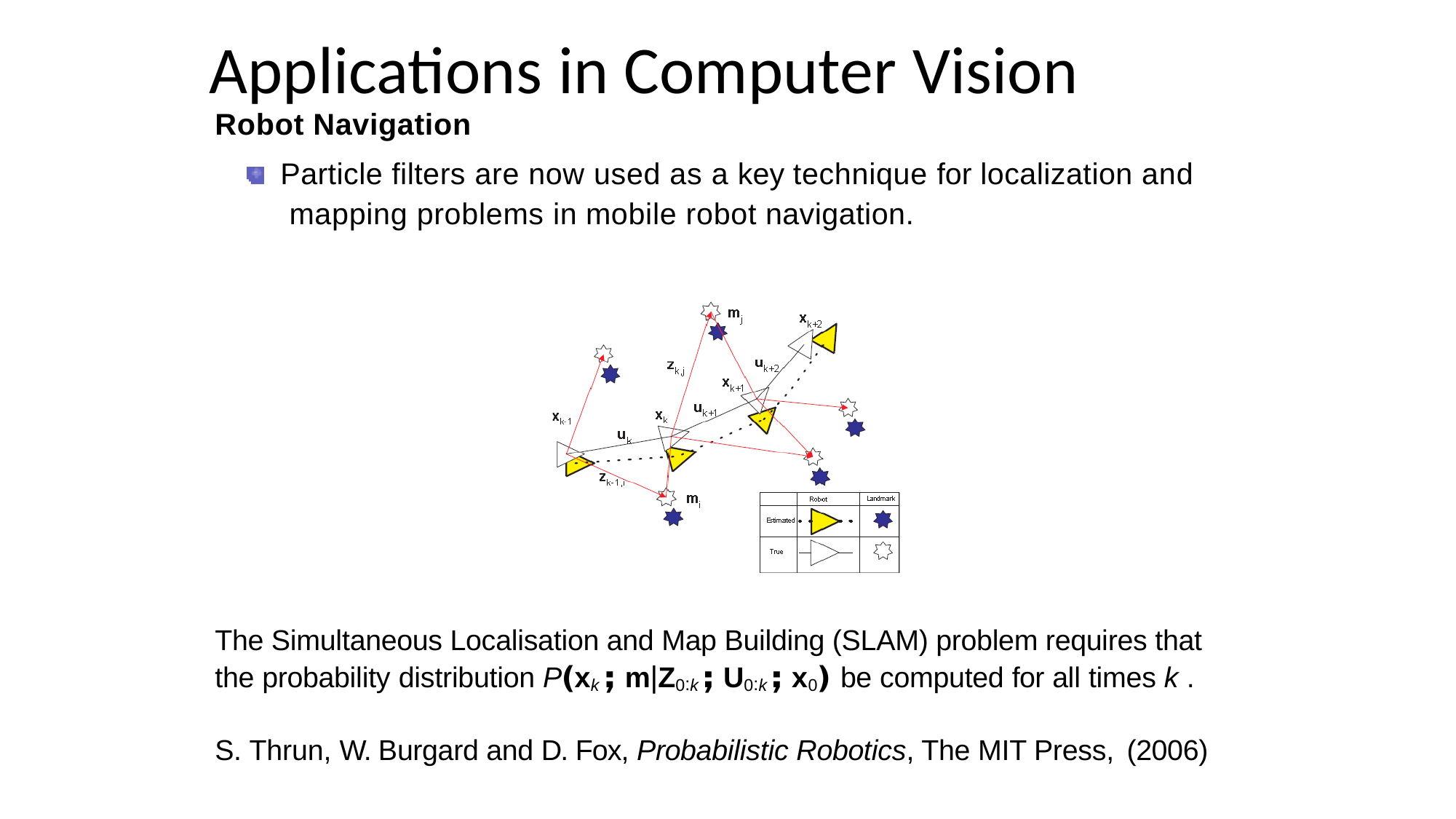

# Applications in Computer Vision
Robot Navigation
Particle filters are now used as a key technique for localization and  mapping problems in mobile robot navigation.

Désiré Sidibé (Le2i)
April 6th 2011
21 / 110
The Simultaneous Localisation and Map Building (SLAM) problem requires that  the probability distribution P(xk ; m|Z0:k ; U0:k ; x0) be computed for all times k .
S. Thrun, W. Burgard and D. Fox, Probabilistic Robotics, The MIT Press, (2006)
Module Image - I2S